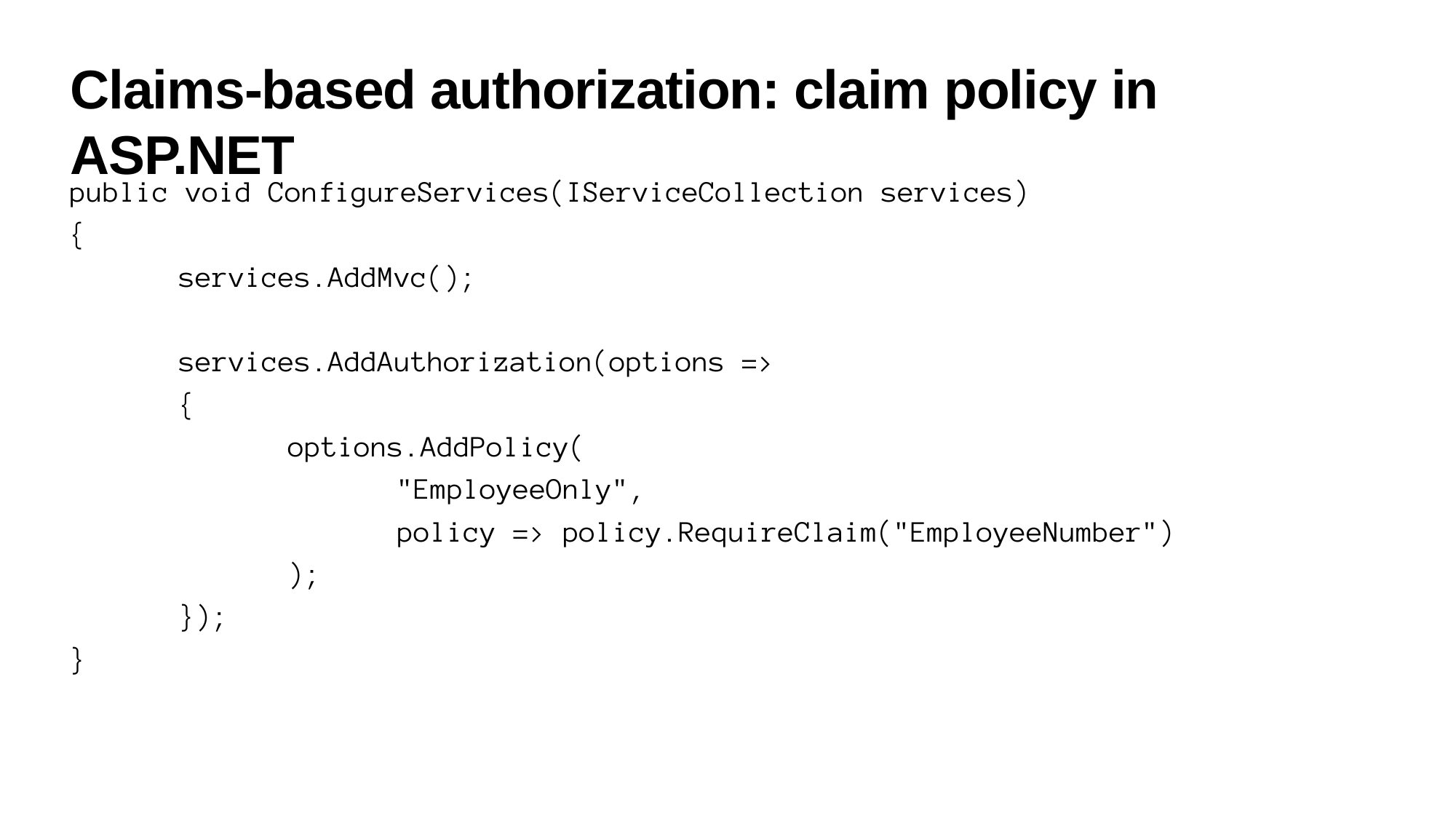

# Claims-based authorization: claim policy in ASP.NET
public void ConfigureServices(IServiceCollection services)
{
	services.AddMvc();

	services.AddAuthorization(options =>
	{
		options.AddPolicy(
			"EmployeeOnly",
			policy => policy.RequireClaim("EmployeeNumber")
		);
	});
}